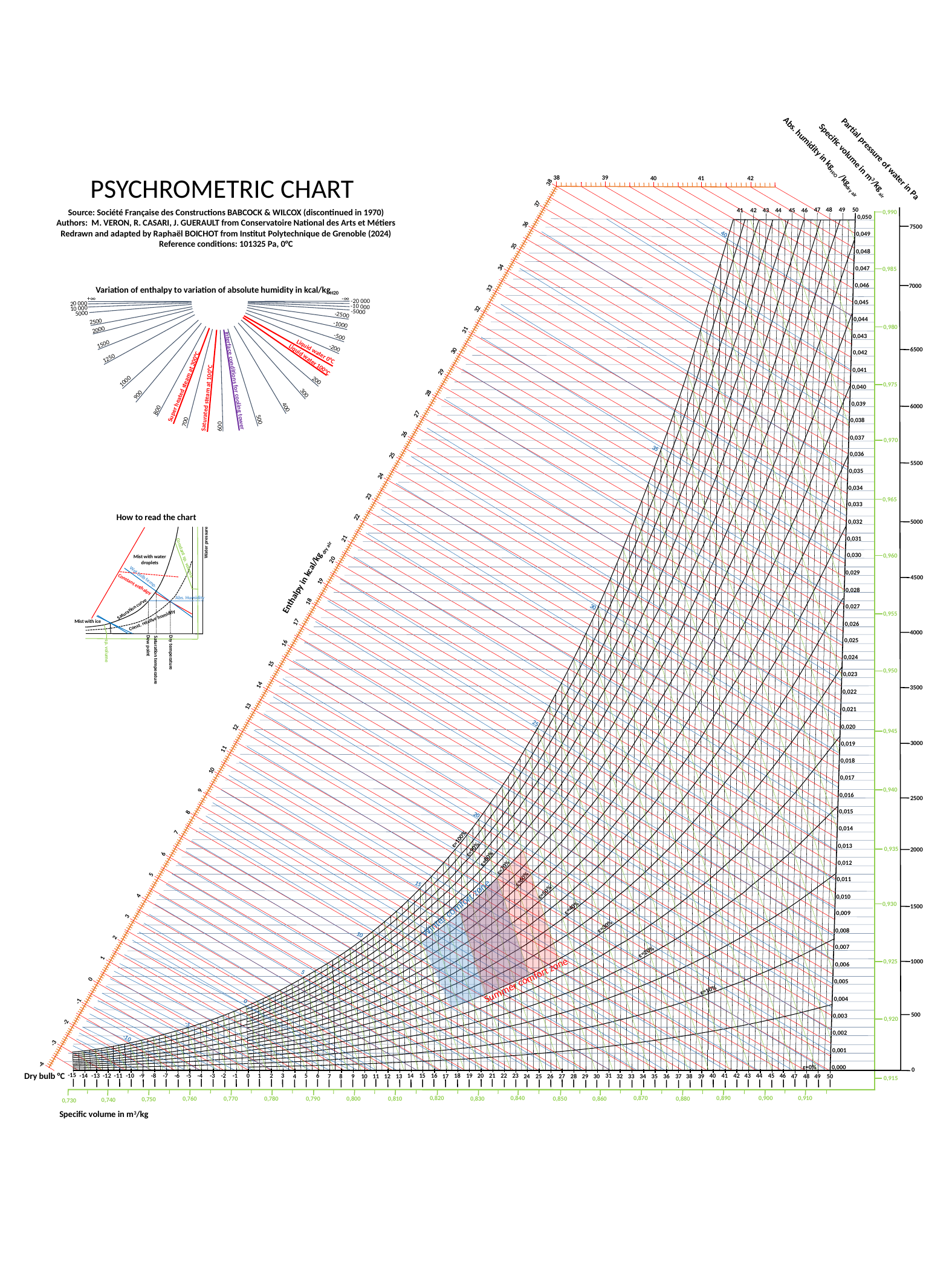

Abs. humidity in kgH2O /kgdry air
Specific volume in m3/kg air
Partial pressure of water in Pa
PSYCHROMETRIC CHART
39
38
40
42
41
38
37
49
50
48
47
46
42
43
41
45
44
Source: Société Française des Constructions BABCOCK & WILCOX (discontinued in 1970)
Authors:  M. VERON, R. CASARI, J. GUERAULT from Conservatoire National des Arts et Métiers
Redrawn and adapted by Raphaël BOICHOT from Institut Polytechnique de Grenoble (2024)
Reference conditions: 101325 Pa, 0°C
0,990
0,050
36
7500

0,049
40
35

0,048
34
0,047
0,985

0,046
7000
33
Variation of enthalpy to variation of absolute humidity in kcal/kgH20
-∞
+∞
-20 000
0,045
20 000
-10 000
10 000
32
-5000
5000
-2500

0,044
2500

-1000
0,980
31
2000
0,043
-500
1500
-200
6500
30
Liquid water 0°C
0,042
1250
Liquid water 100°C

0,041
29
200
Interface conditions for cooling tower
1000
0,975
Super heated steam at 300°C
0,040
Saturated steam at 100°C
28
300

900
0,039

6000
400
800
27
500
0,038
700
600
26
0,037
0,970

35
0,036
25
5500

0,035
24
0,034

23
0,965
0,033
How to read the chart
22
0,032
5000

21

0,031
Water pressure
0,030
0,960
Mist with water droplets
20
Constant sp. volume
Enthalpy in kcal/kg dry air

0,029
4500
Wet bulb temp.
19

Constant enthalpy
0,028
Abs. Humidity
18
Saturation curve
0,027

30
0,955
Const. relative humidity
17
Mist with ice
0,026

4000
0,025
16
sp. volume
0,024
Dew point
Dry temperature
Saturation temperature
15
0,950

0,023

14
3500
0,022
13
0,021

25
12
0,020
0,945

3000
0,019

11
0,018

10
0,017
9
0,940
0,016
2500

8
0,015
20

0,014
7
ε=100%
0,013
0,935
ε=90%
2000
6

ε=80%

0,012
ε=70%
5

ε=60%
0,011

15

ε=50%
4
0,010

Winter comfort zone
0,930
1500

ε=40%
0,009
3

ε=30%
0,008

10
2

0,007

ε=20%

1
1000
0,925
0,006

5
Summer comfort zone

0
0,005

ε=10%
0,004

-1
0

500
0,003
0,920

-2

-5

0,002

-10

-3

0,001

-4

ε=0%
0,000

0

Dry bulb °C
-15
-12
-7
-14
-13
-11
-10
-9
-8
-6
-5
-4
-3
-2
43
42
45
41
44
40
46
-1
0
1
14
15
16
18
19
20
21
22
23
31
2
3
5
6
50
47
48
32
39
7
10
11
13
17
24
25
26
27
29
30
33
35
4
12
28
34
38
36
37
49
8
9
0,915
0,910
0,870
0,890
0,820
0,840
0,900
0,880
0,850
0,860
0,800
0,810
0,780
0,790
0,830
0,760
0,770
0,750
0,740
0,730
Specific volume in m3/kg